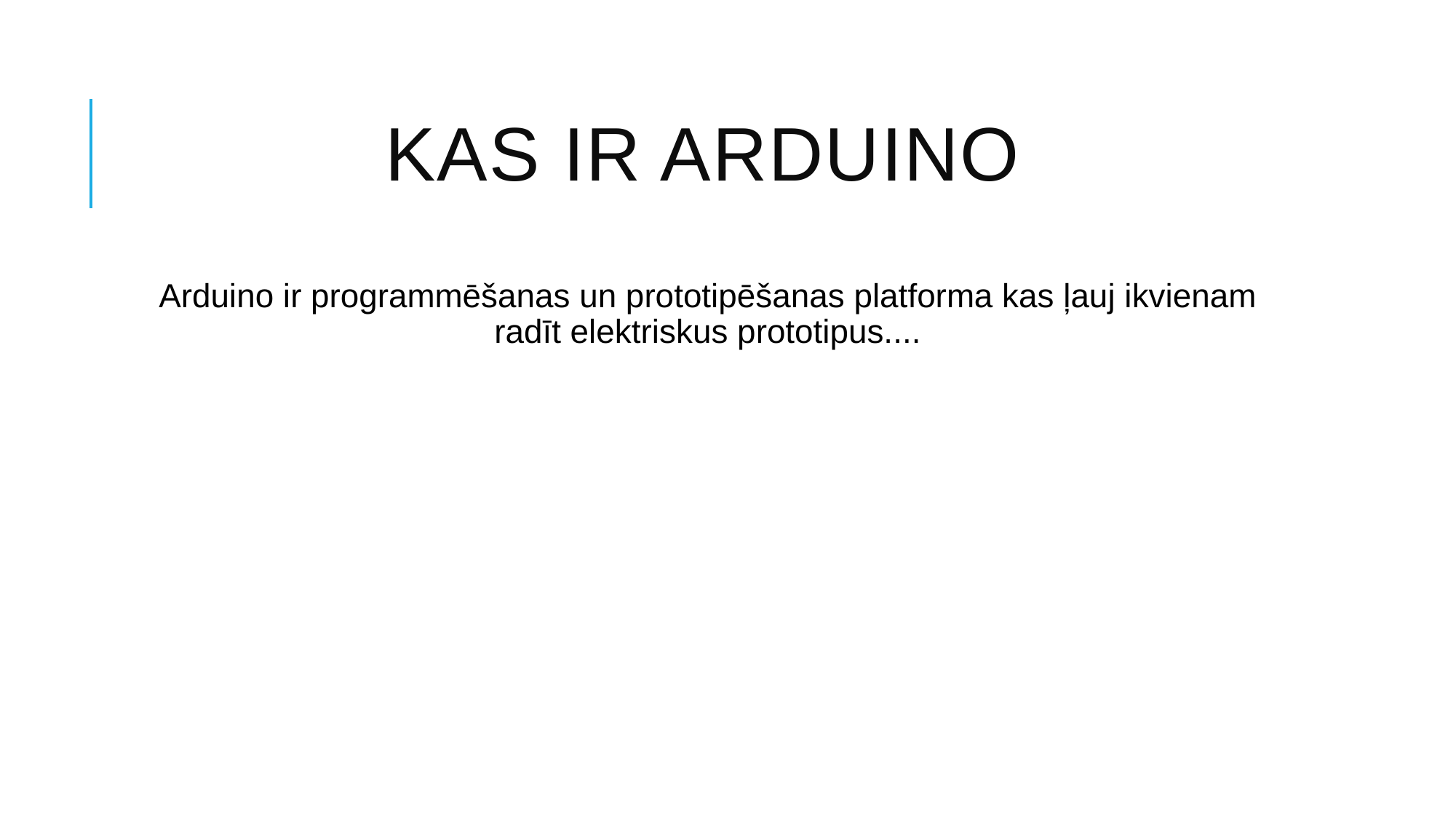

# Kas ir arduino
Arduino ir programmēšanas un prototipēšanas platforma kas ļauj ikvienam radīt elektriskus prototipus....